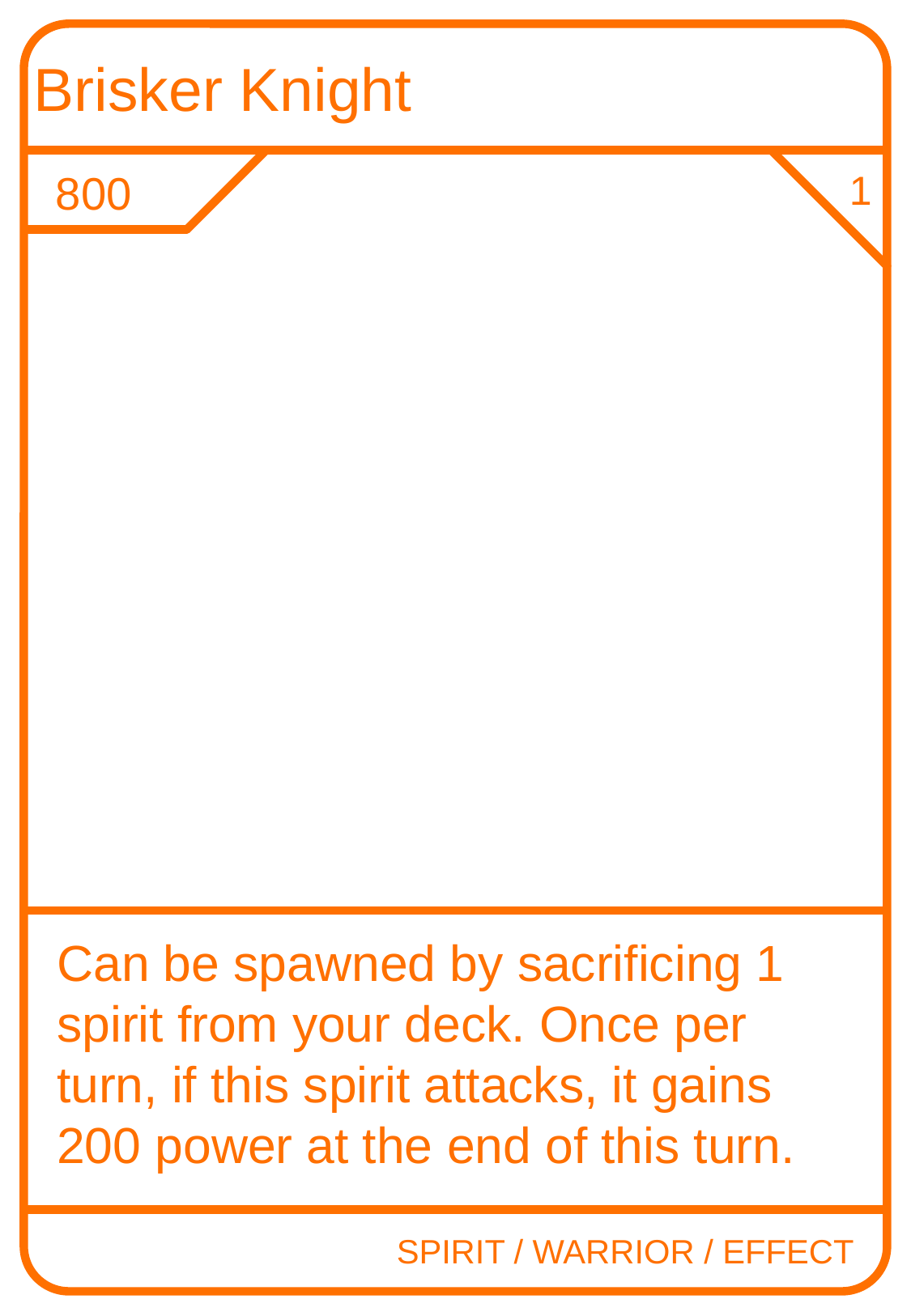

Brisker Knight
800
1
Can be spawned by sacrificing 1 spirit from your deck. Once per turn, if this spirit attacks, it gains 200 power at the end of this turn.
SPIRIT / WARRIOR / EFFECT